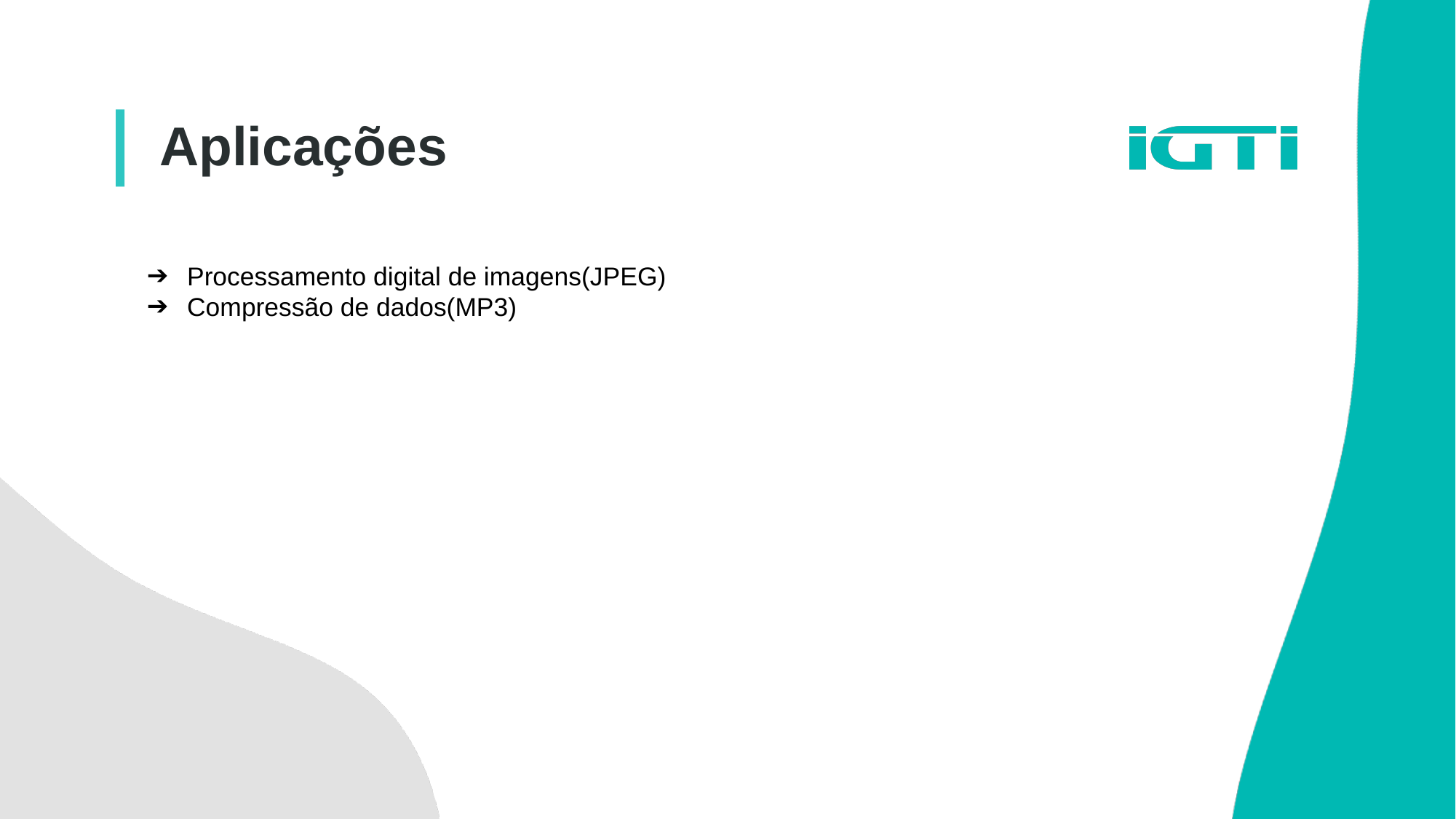

Aplicações
Processamento digital de imagens(JPEG)
Compressão de dados(MP3)